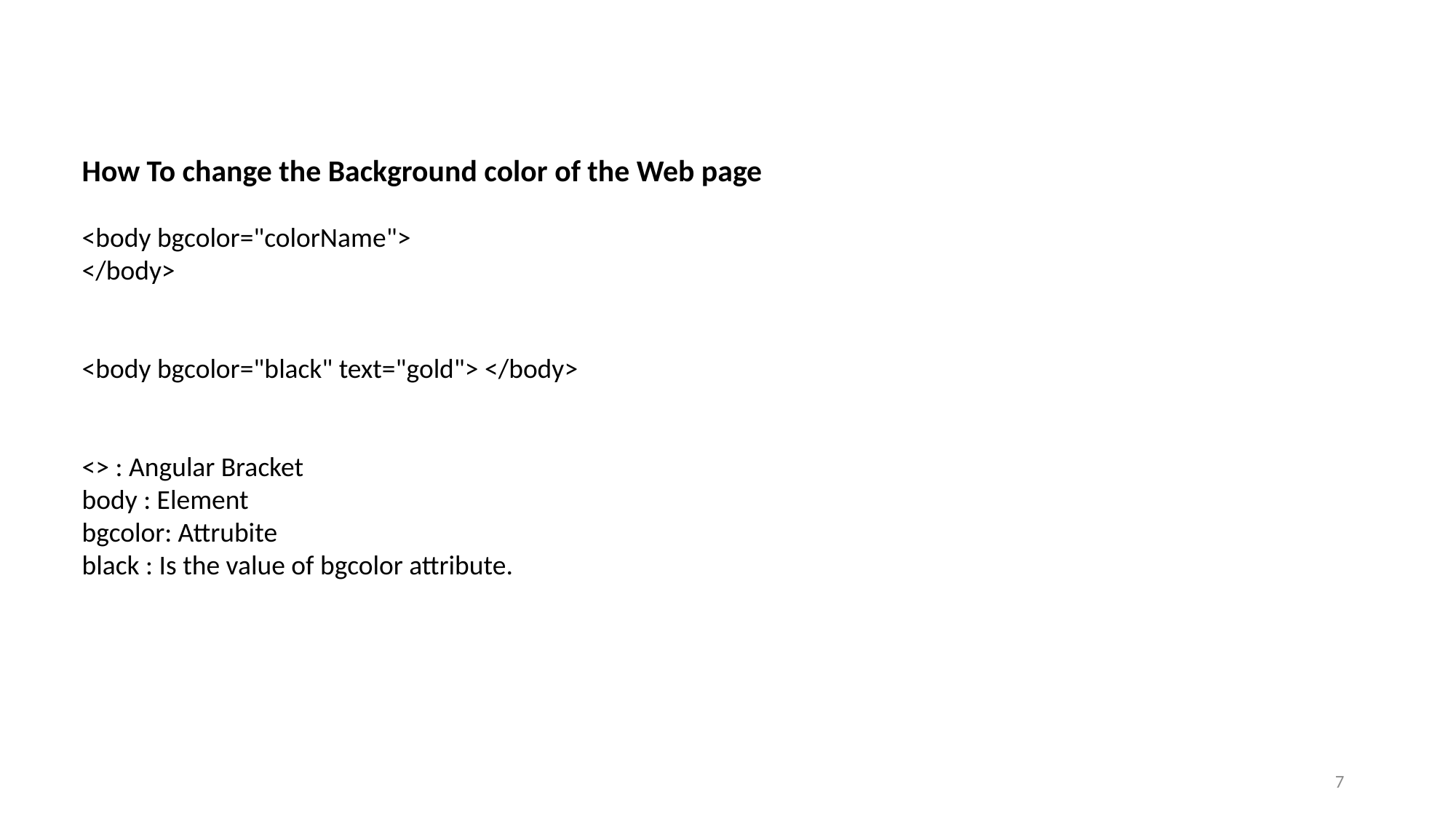

How To change the Background color of the Web page

<body bgcolor="colorName">
</body>

<body bgcolor="black" text="gold"> </body>

<> : Angular Bracket
body : Element
bgcolor: Attrubite
black : Is the value of bgcolor attribute.
7